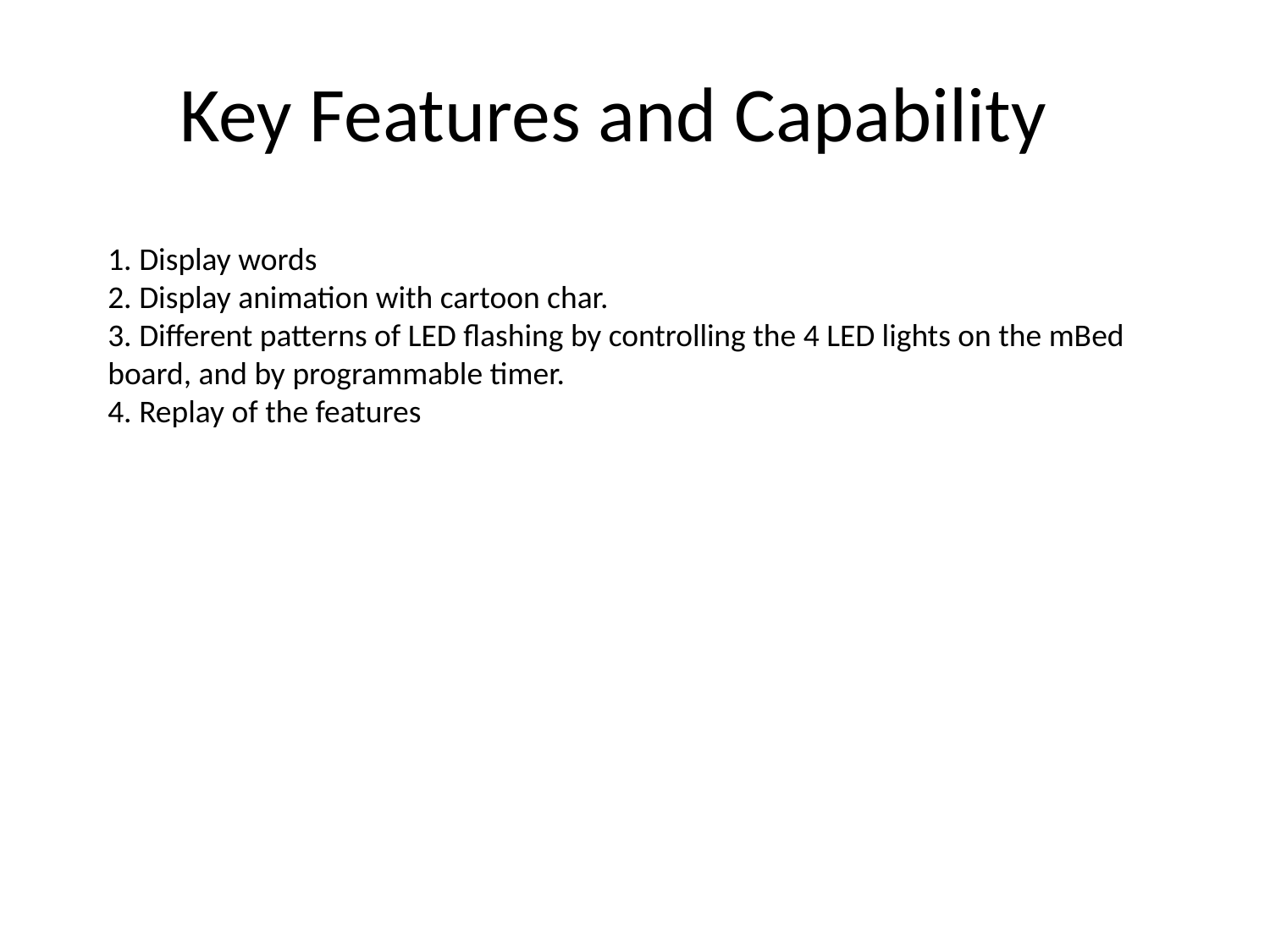

# Key Features and Capability
1. Display words
2. Display animation with cartoon char.
3. Different patterns of LED flashing by controlling the 4 LED lights on the mBed board, and by programmable timer.
4. Replay of the features